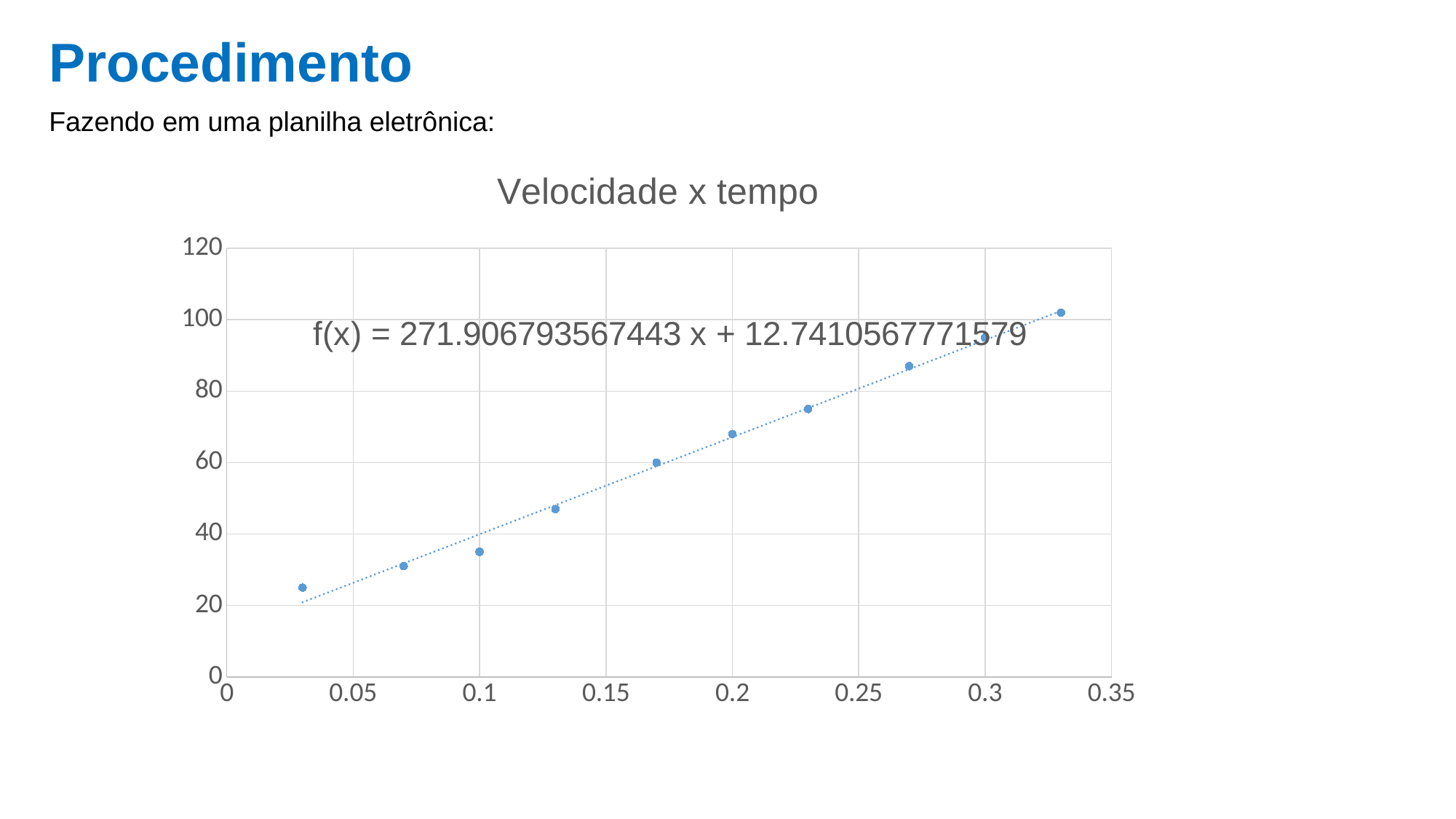

Procedimento
Fazendo em uma planilha eletrônica:

### Chart: Velocidade x tempo

| Category |  |
|---|---|